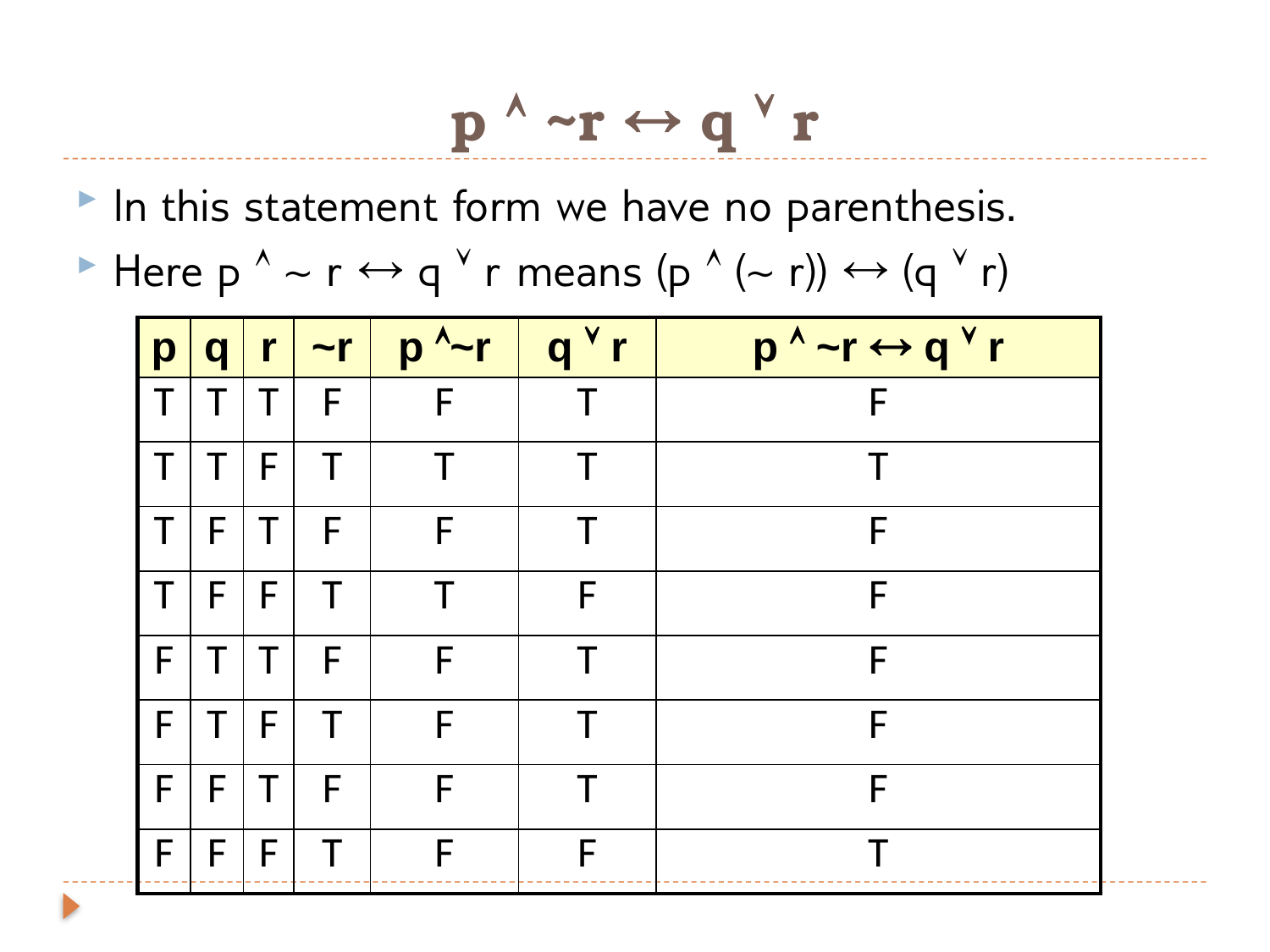

# p ∧ ~r ↔ q ∨ r
In this statement form we have no parenthesis.
Here p ∧ ~ r ↔ q ∨ r means (p ∧ (~ r)) ↔ (q ∨ r)

| p | q | r | ~r | p ∧~r | q ∨ r | p ∧ ~r ↔ q ∨ r |
| --- | --- | --- | --- | --- | --- | --- |
| T | T | T | F | F | T | F |
| T | T | F | T | T | T | T |
| T | F | T | F | F | T | F |
| T | F | F | T | T | F | F |
| F | T | T | F | F | T | F |
| F | T | F | T | F | T | F |
| F | F | T | F | F | T | F |
| F | F | F | T | F | F | T |